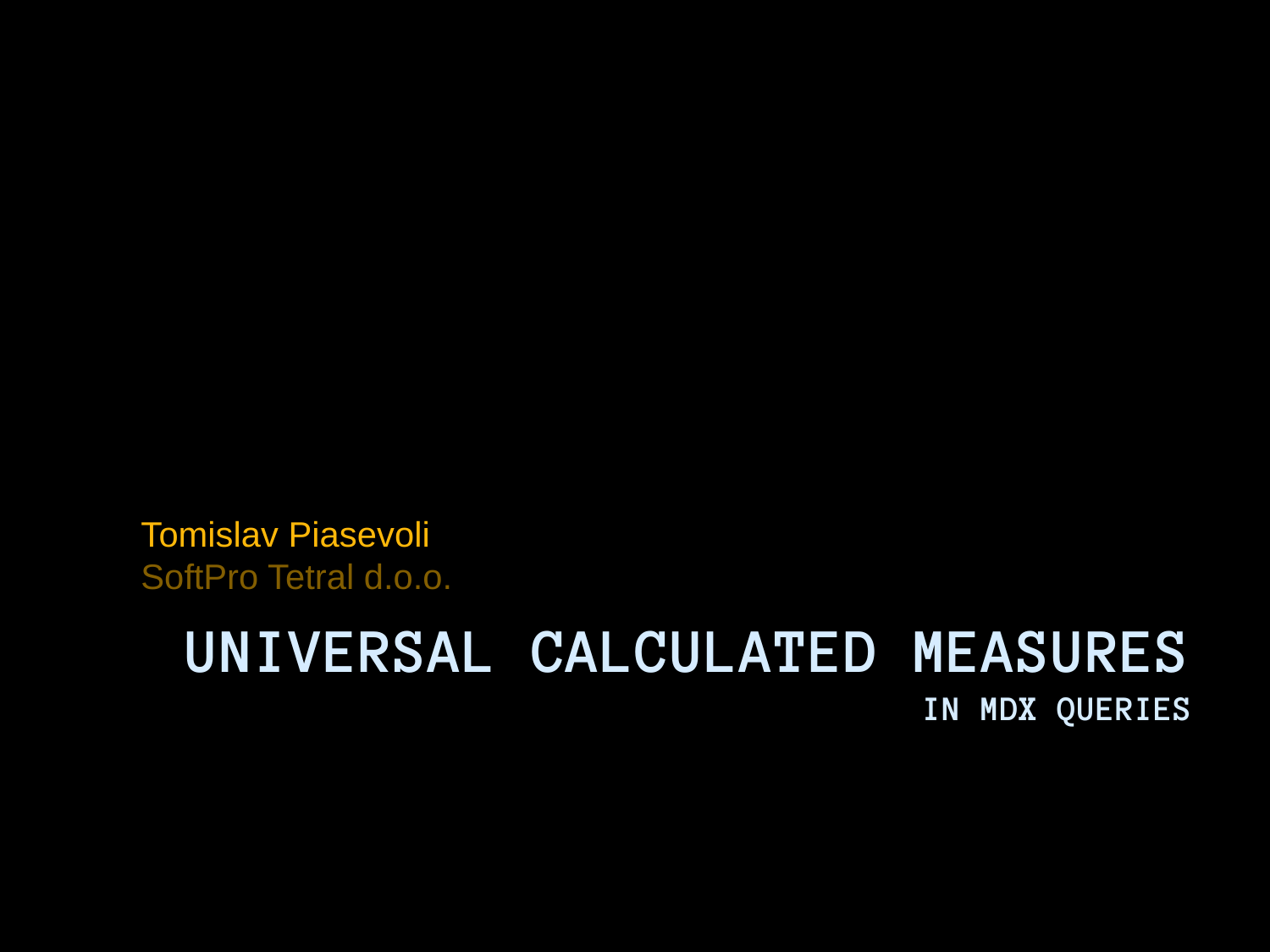

Tomislav Piasevoli
SoftPro Tetral d.o.o.
# Universal calculated measures in MDX queries